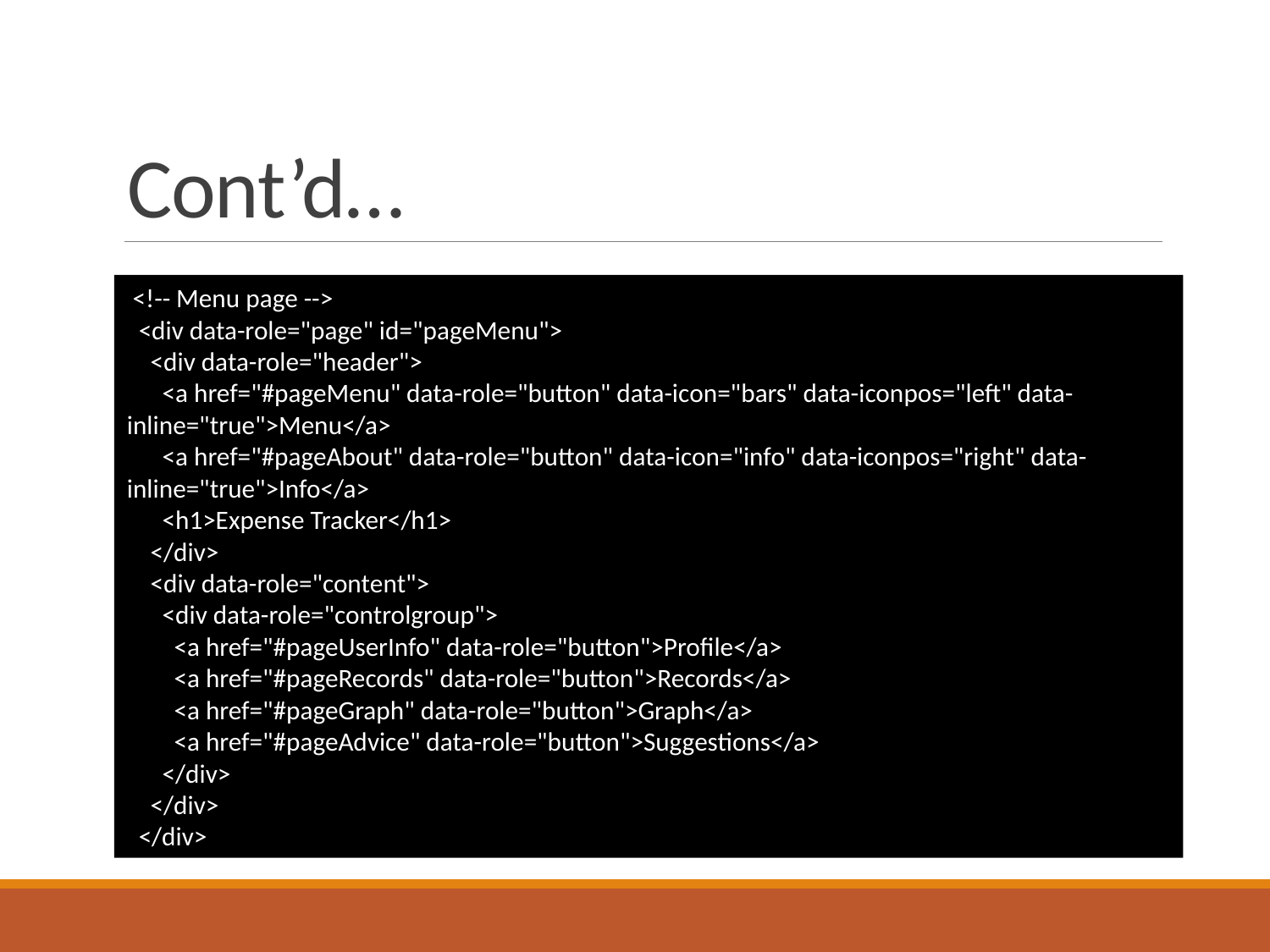

# Cont’d…

 <!-- Menu page -->
  <div data-role="page" id="pageMenu">
    <div data-role="header">
      <a href="#pageMenu" data-role="button" data-icon="bars" data-iconpos="left" data-inline="true">Menu</a>
      <a href="#pageAbout" data-role="button" data-icon="info" data-iconpos="right" data-inline="true">Info</a>
      <h1>Expense Tracker</h1>
    </div>
    <div data-role="content">
      <div data-role="controlgroup">
        <a href="#pageUserInfo" data-role="button">Profile</a>
        <a href="#pageRecords" data-role="button">Records</a>
        <a href="#pageGraph" data-role="button">Graph</a>
        <a href="#pageAdvice" data-role="button">Suggestions</a>
      </div>
    </div>
  </div>